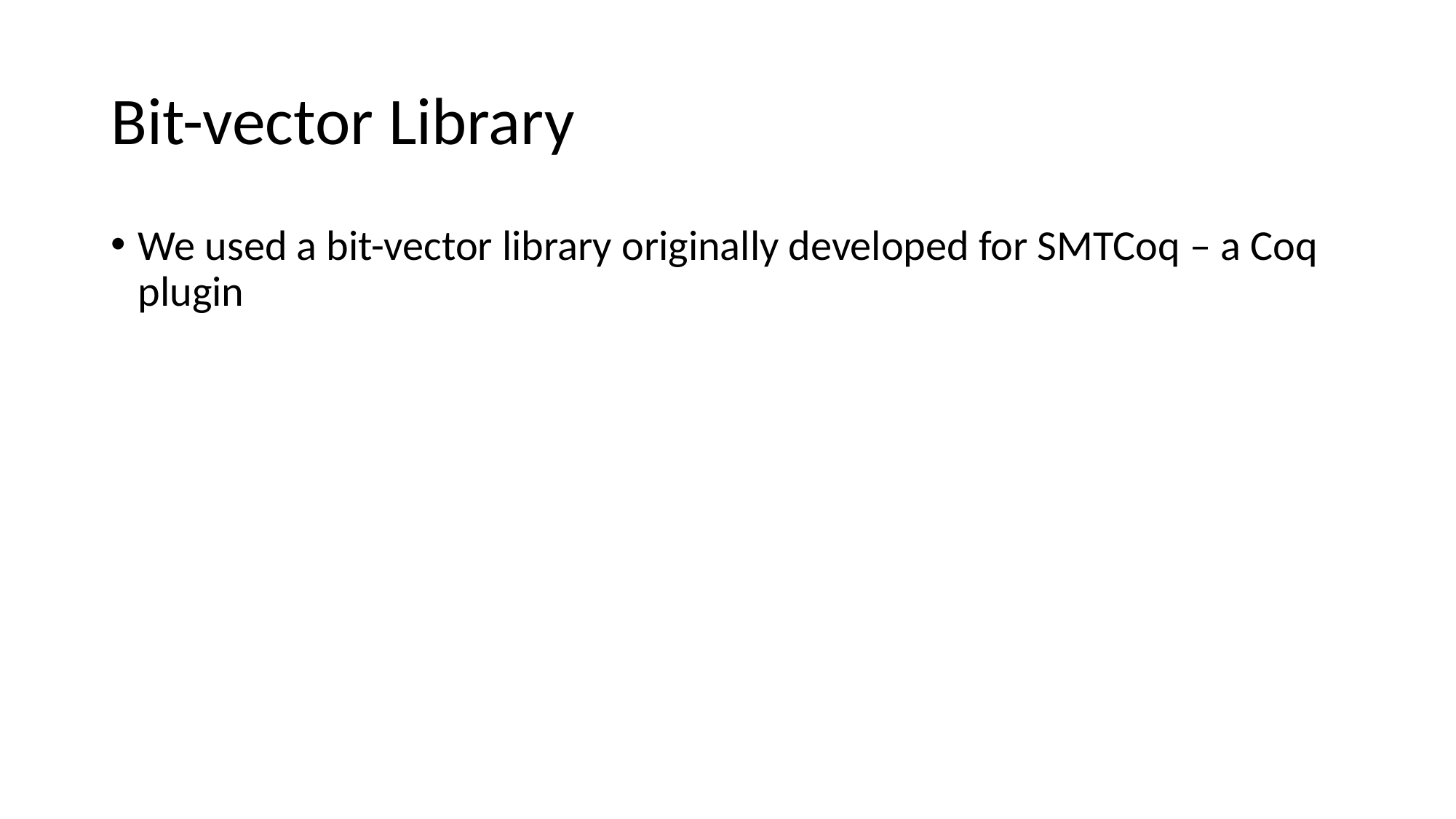

# Bit-vector Library
We used a bit-vector library originally developed for SMTCoq – a Coq plugin